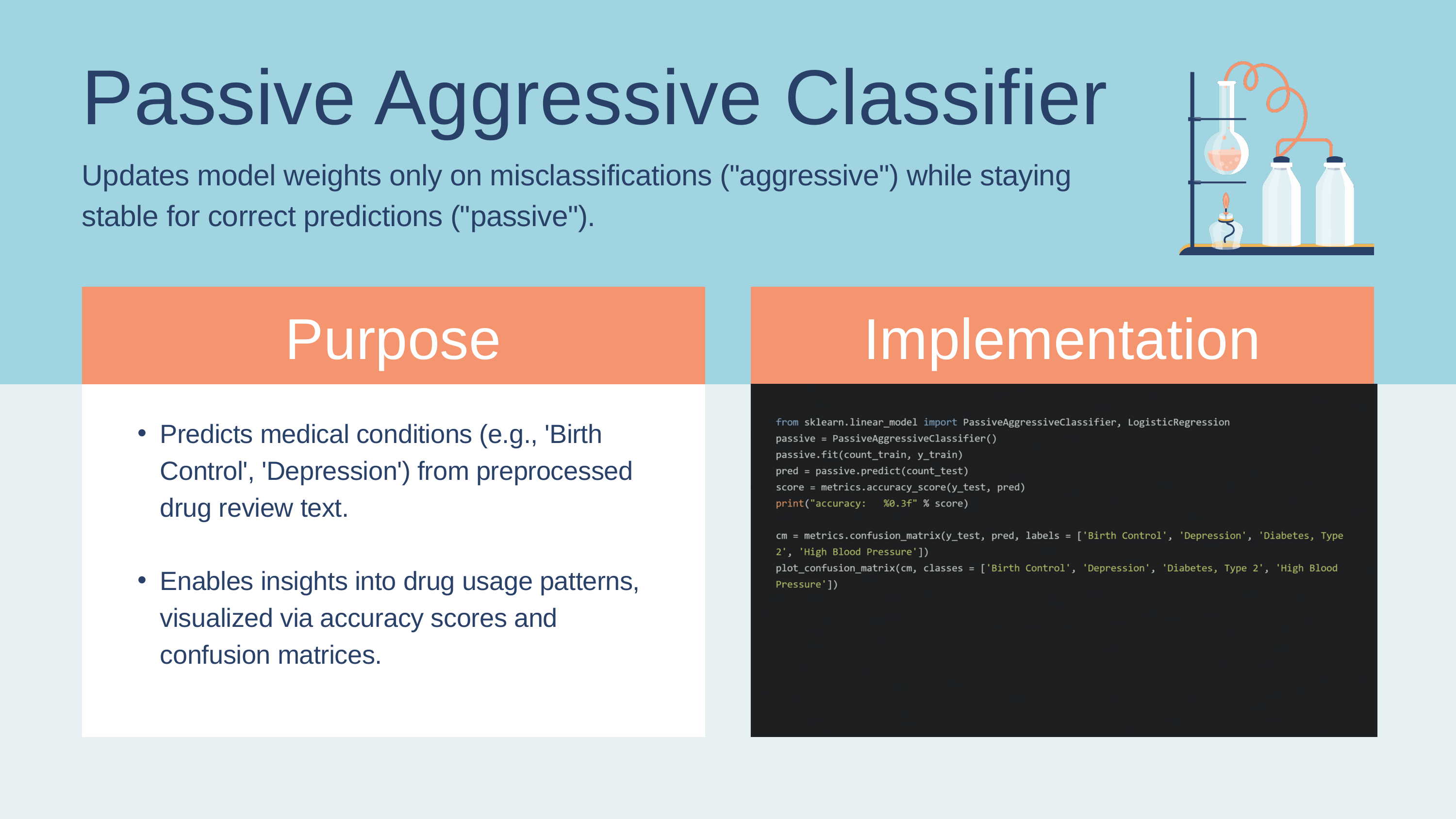

Passive Aggressive Classifier

Updates model weights only on misclassifications ("aggressive") while staying stable for correct predictions ("passive").

Purpose
Implementation

Predicts medical conditions (e.g., 'Birth Control', 'Depression') from preprocessed drug review text.

Enables insights into drug usage patterns, visualized via accuracy scores and confusion matrices.